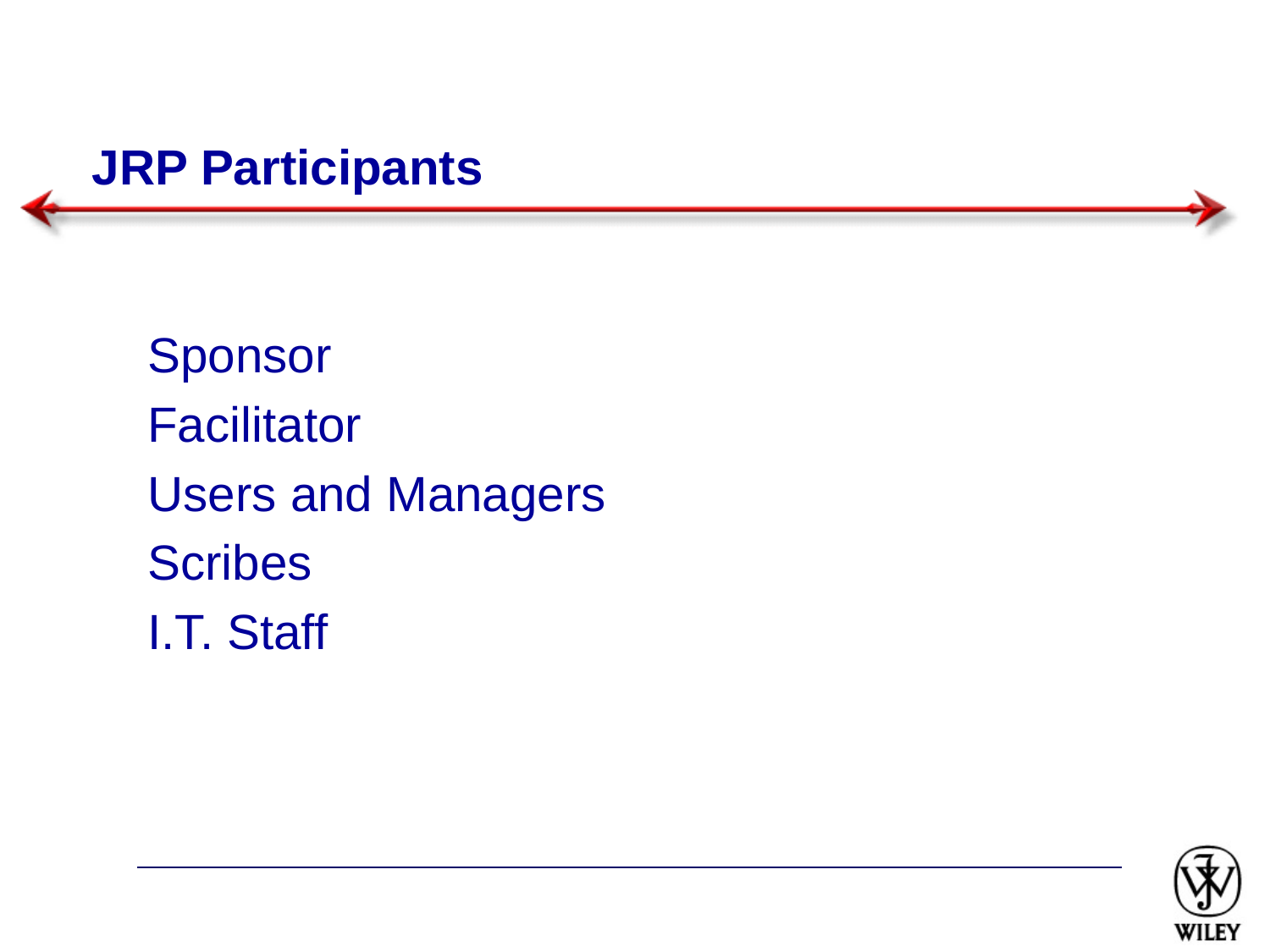

# JRP Participants
Sponsor
Facilitator
Users and Managers
Scribes
I.T. Staff